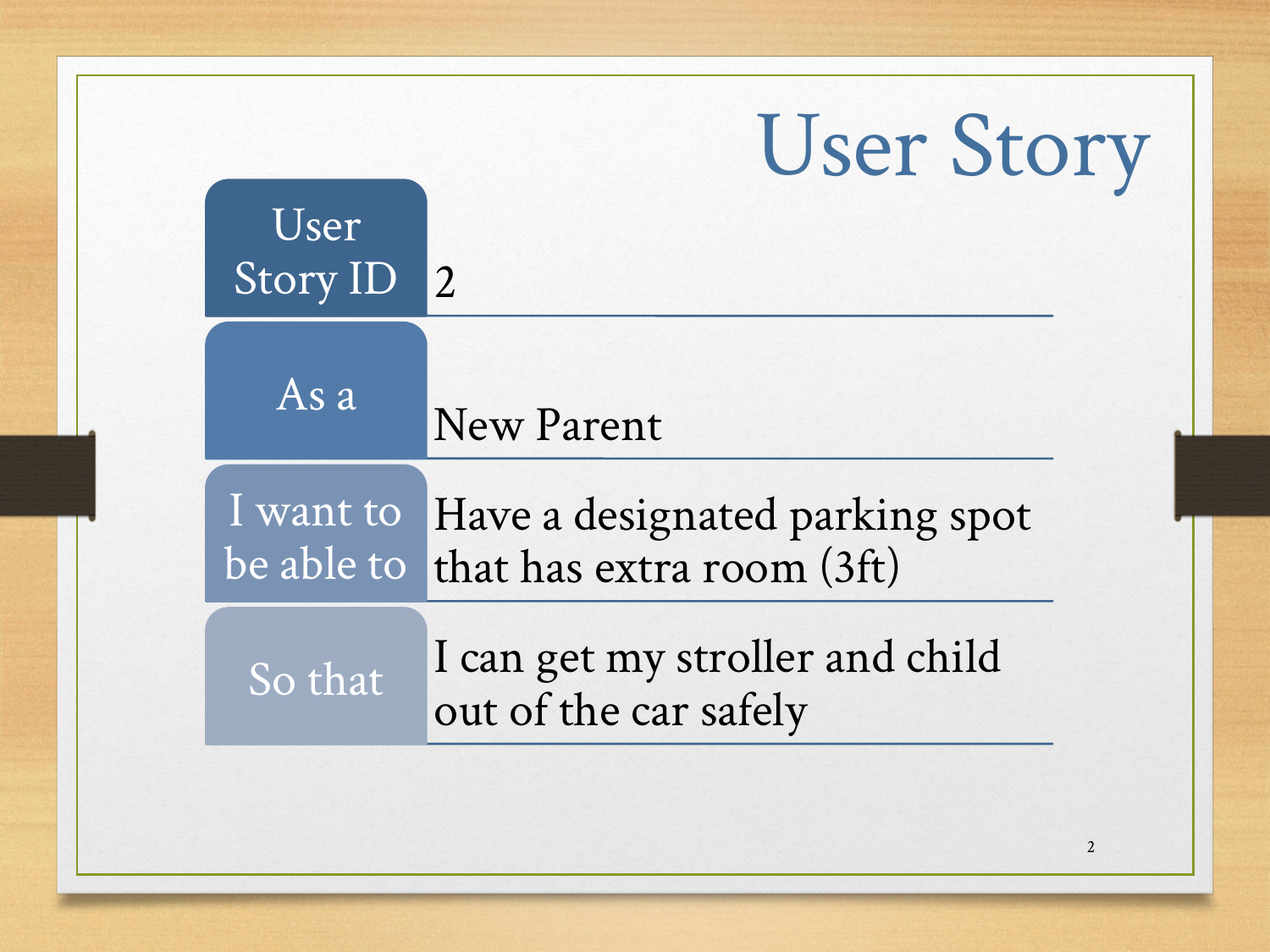

User Story
2
User Story ID
New Parent
As a
Have a designated parking spot that has extra room (3ft)
I want to be able to
I can get my stroller and child out of the car safely
So that
2